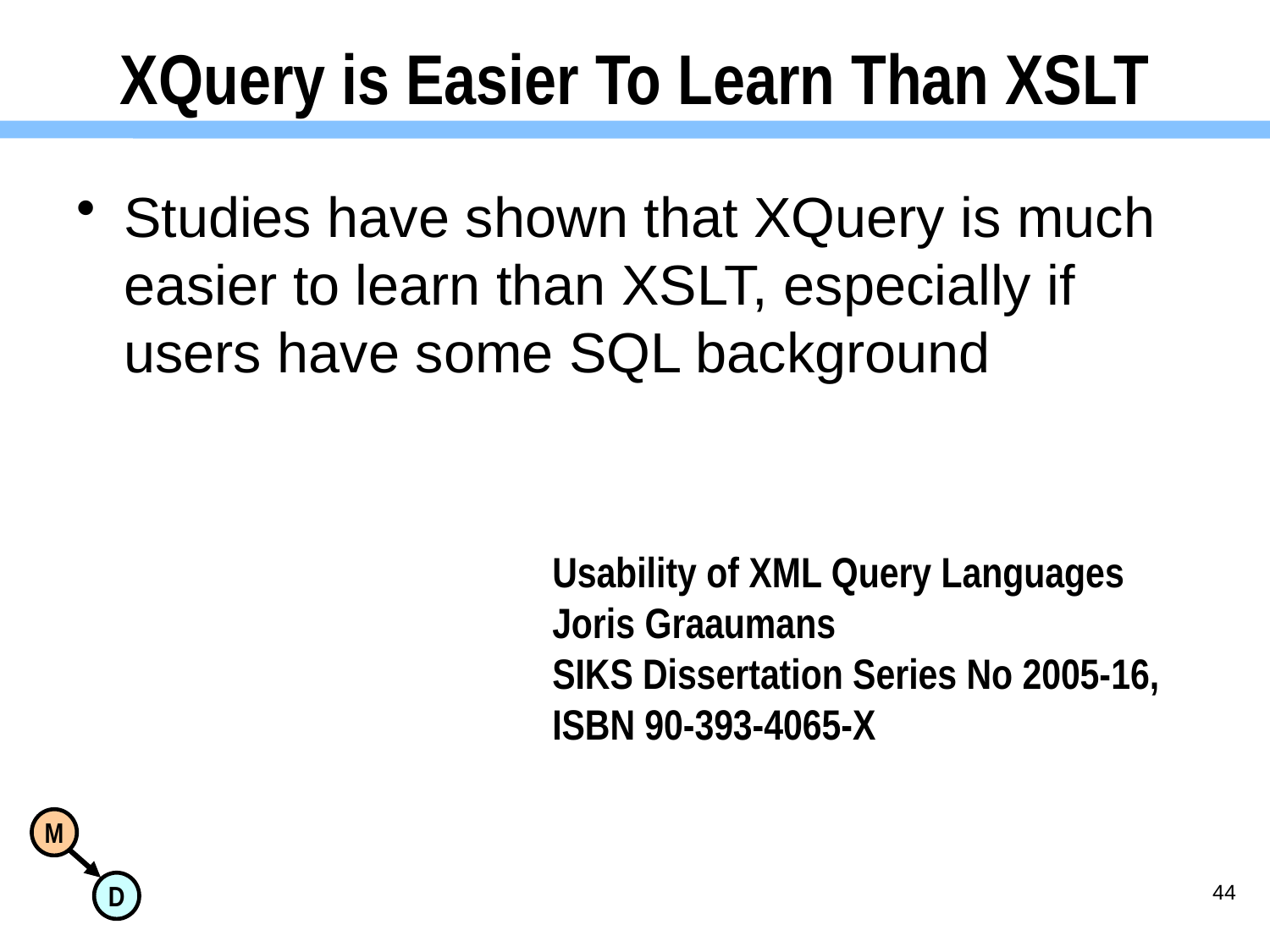

# XQuery is Easier To Learn Than XSLT
Studies have shown that XQuery is much easier to learn than XSLT, especially if users have some SQL background
Usability of XML Query Languages
Joris Graaumans
SIKS Dissertation Series No 2005-16, ISBN 90-393-4065-X
44